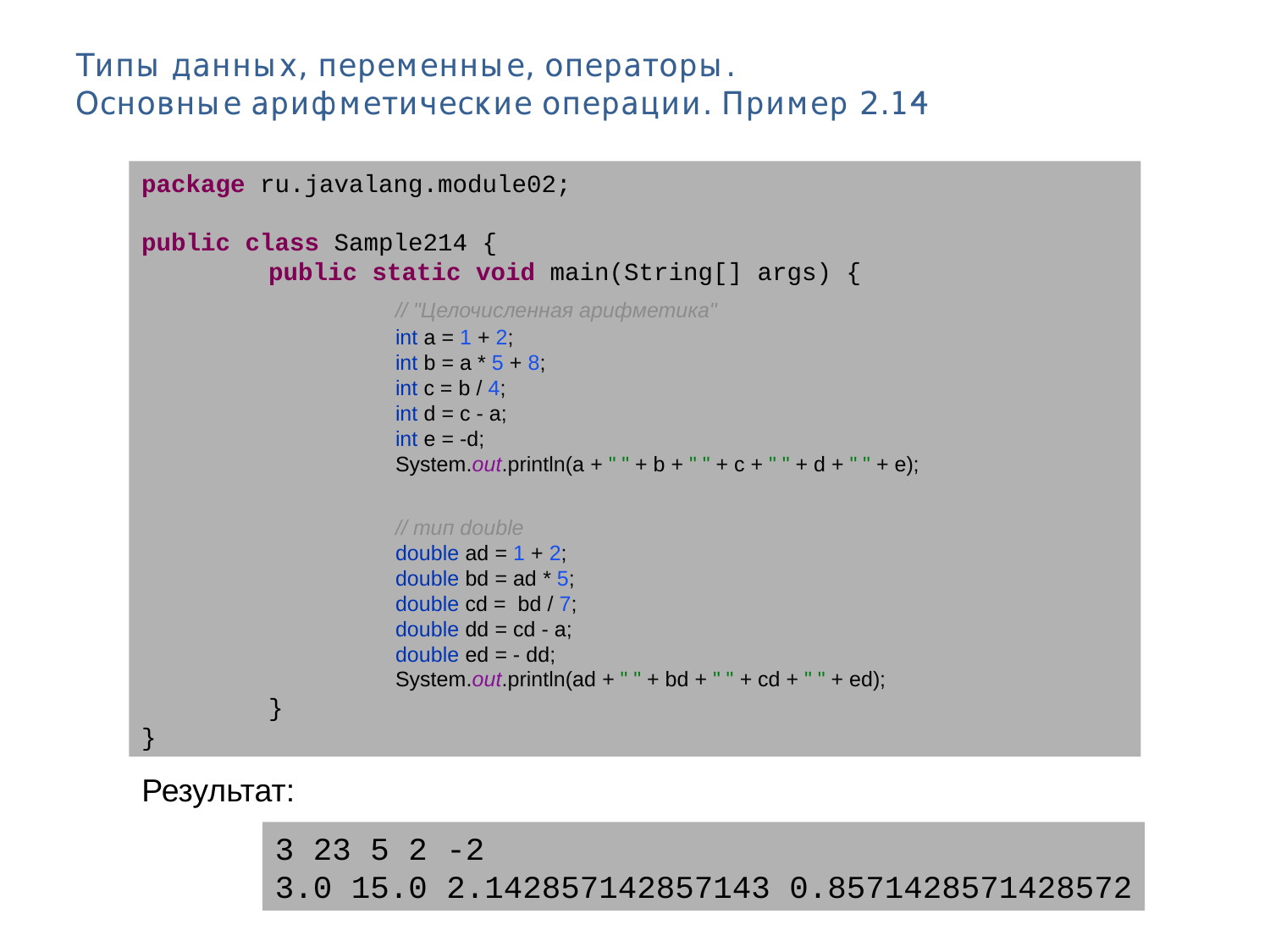

Типы данных, переменные, операторы.
Основные арифметические операции. Пример 2.14
package ru.javalang.module02;

public class Sample214 {
	public static void main(String[] args) {
		// "Целочисленная арифметика"
		int a = 1 + 2;
		int b = a * 5 + 8;
		int c = b / 4;
		int d = c - a;
		int e = -d;
		System.out.println(a + " " + b + " " + c + " " + d + " " + e);
		// тип double
		double ad = 1 + 2;
		double bd = ad * 5;
		double cd =  bd / 7;
		double dd = cd - a;
		double ed = - dd;
		System.out.println(ad + " " + bd + " " + cd + " " + ed);
	}
}
Результат:
3 23 5 2 -2
3.0 15.0 2.142857142857143 0.8571428571428572